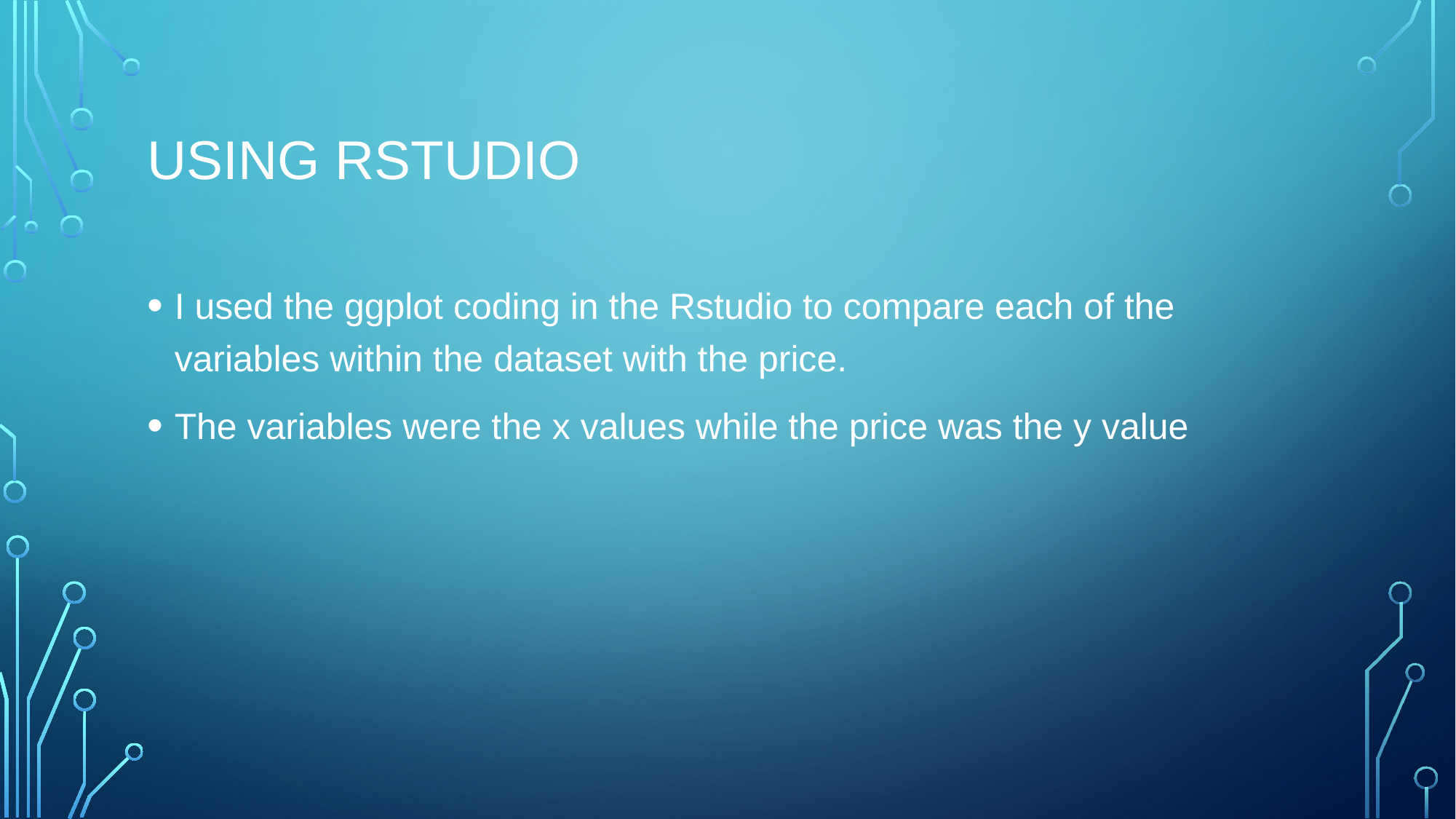

# Using RSTUDIO
I used the ggplot coding in the Rstudio to compare each of the variables within the dataset with the price.
The variables were the x values while the price was the y value